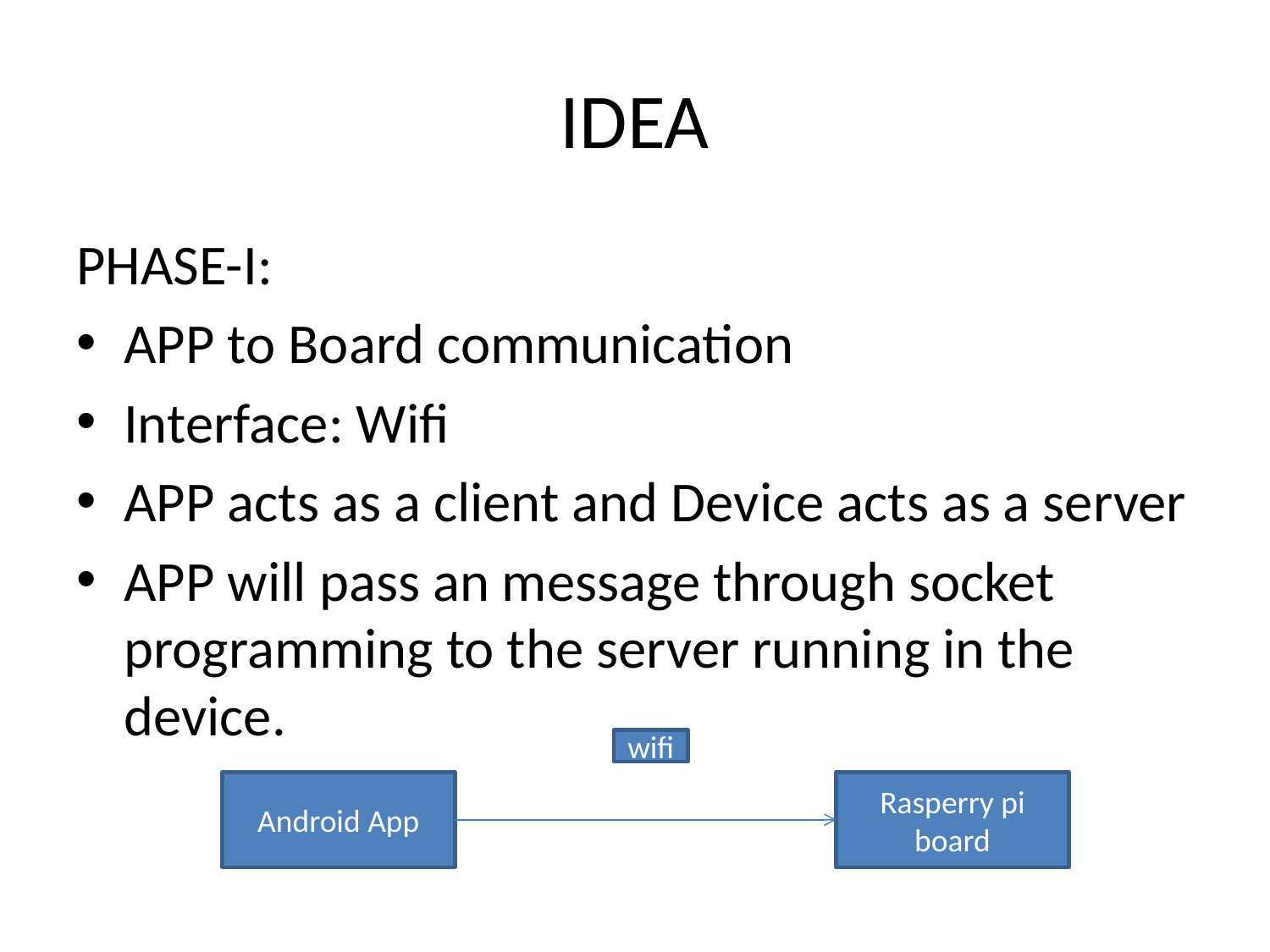

# IDEA
PHASE-I:
APP to Board communication
Interface: Wifi
APP acts as a client and Device acts as a server
APP will pass an message through socket programming to the server running in the device.
wifi
Android App
Rasperry pi board